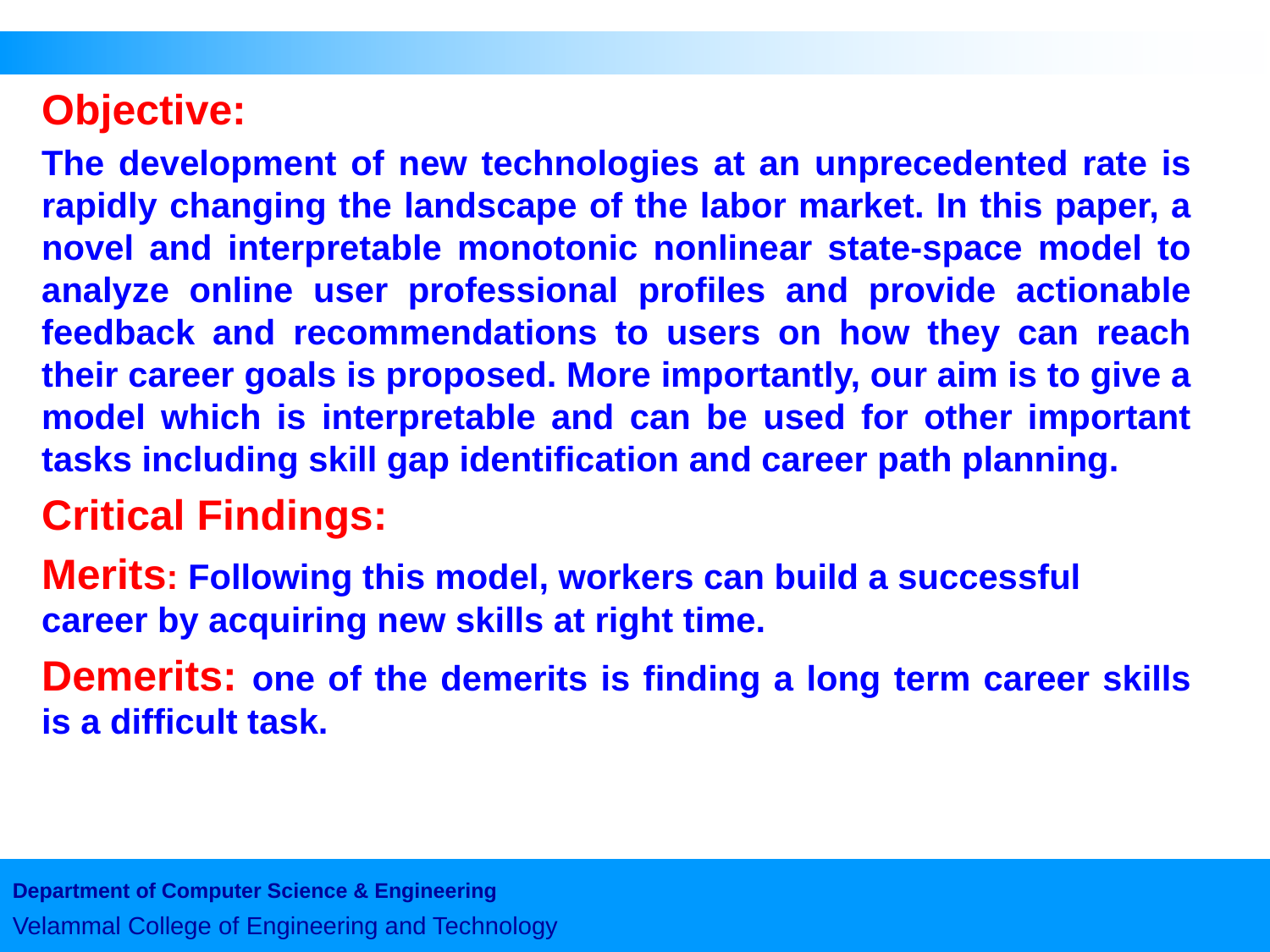

Objective:
The development of new technologies at an unprecedented rate is rapidly changing the landscape of the labor market. In this paper, a novel and interpretable monotonic nonlinear state-space model to analyze online user professional profiles and provide actionable feedback and recommendations to users on how they can reach their career goals is proposed. More importantly, our aim is to give a model which is interpretable and can be used for other important tasks including skill gap identification and career path planning.
Critical Findings:
Merits: Following this model, workers can build a successful career by acquiring new skills at right time.
Demerits: one of the demerits is finding a long term career skills is a difficult task.

#
Department of Computer Science & Engineering
Velammal College of Engineering and Technology